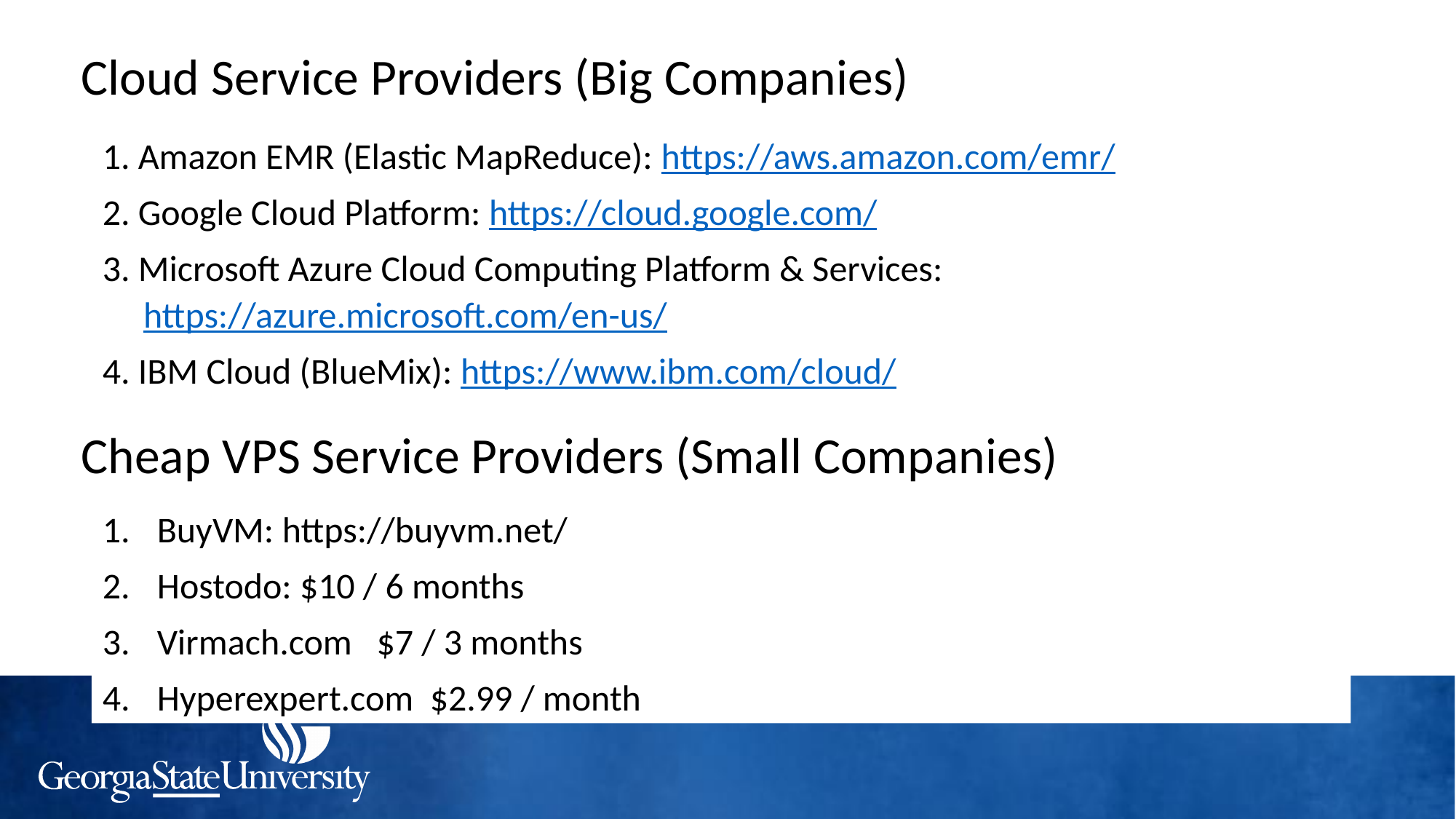

# Cloud Service Providers (Big Companies)
1. Amazon EMR (Elastic MapReduce): https://aws.amazon.com/emr/
2. Google Cloud Platform: https://cloud.google.com/
3. Microsoft Azure Cloud Computing Platform & Services: https://azure.microsoft.com/en-us/
4. IBM Cloud (BlueMix): https://www.ibm.com/cloud/
Cheap VPS Service Providers (Small Companies)
BuyVM: https://buyvm.net/
Hostodo: $10 / 6 months
Virmach.com   $7 / 3 months
Hyperexpert.com  $2.99 / month